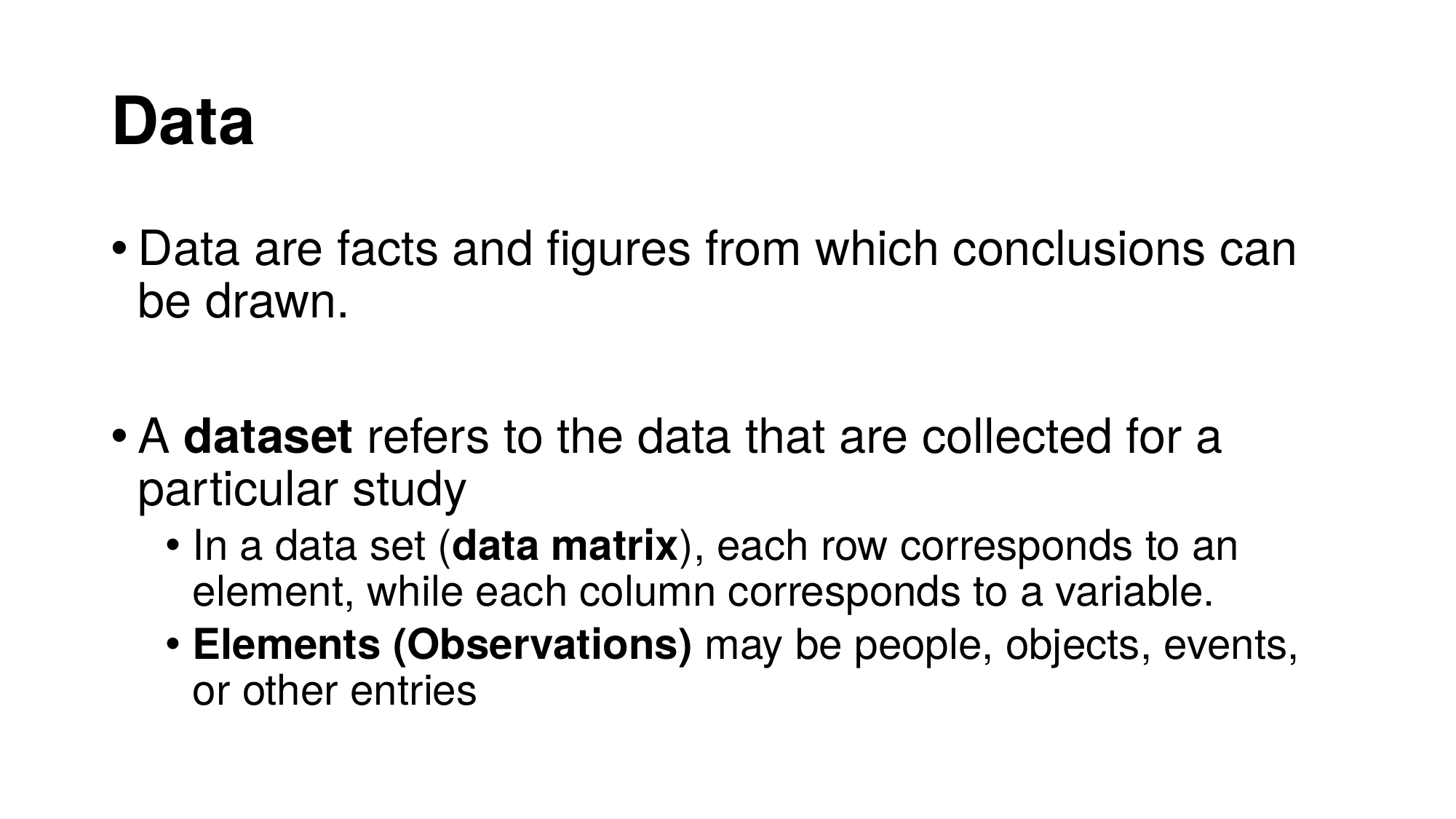

# Data
Data are facts and figures from which conclusions can be drawn.

A dataset refers to the data that are collected for a particular study
In a data set (data matrix), each row corresponds to an element, while each column corresponds to a variable.
Elements (Observations) may be people, objects, events, or other entries